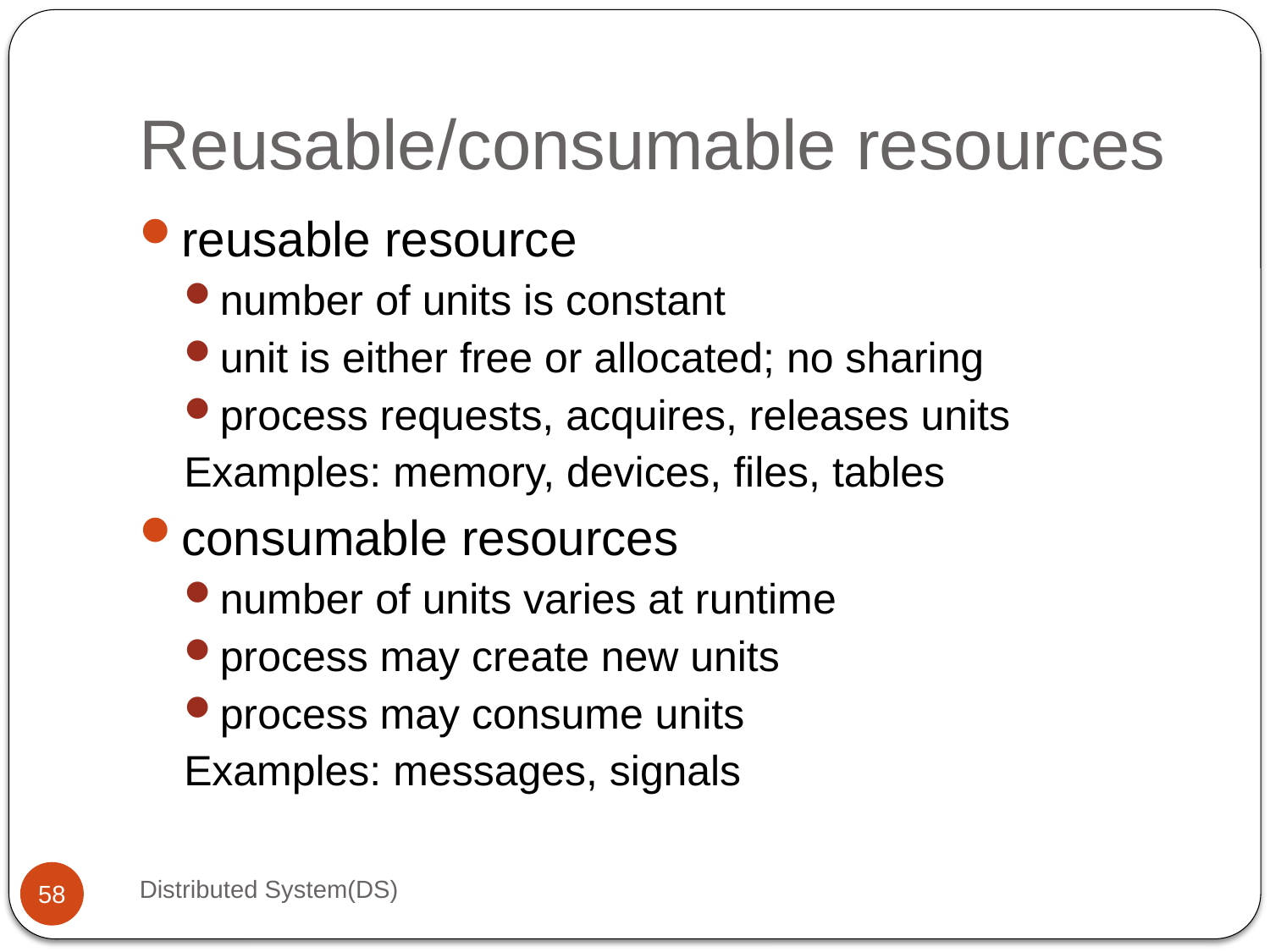

# Reusable/consumable resources
reusable resource
number of units is constant
unit is either free or allocated; no sharing
process requests, acquires, releases units
Examples: memory, devices, files, tables
consumable resources
number of units varies at runtime
process may create new units
process may consume units
Examples: messages, signals
Distributed System(DS)
58